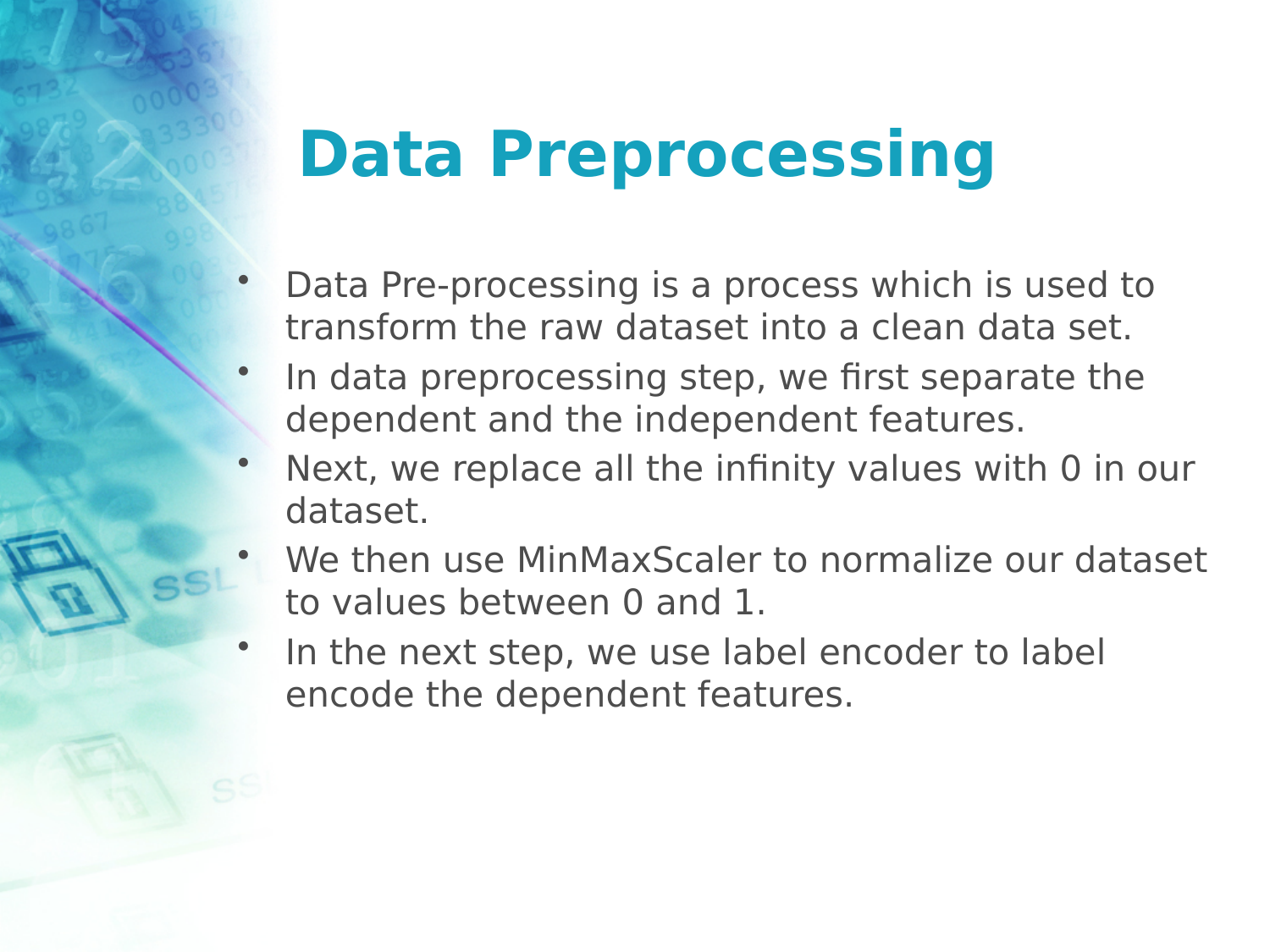

# Data Preprocessing
Data Pre-processing is a process which is used to transform the raw dataset into a clean data set.
In data preprocessing step, we first separate the dependent and the independent features.
Next, we replace all the infinity values with 0 in our dataset.
We then use MinMaxScaler to normalize our dataset to values between 0 and 1.
In the next step, we use label encoder to label encode the dependent features.